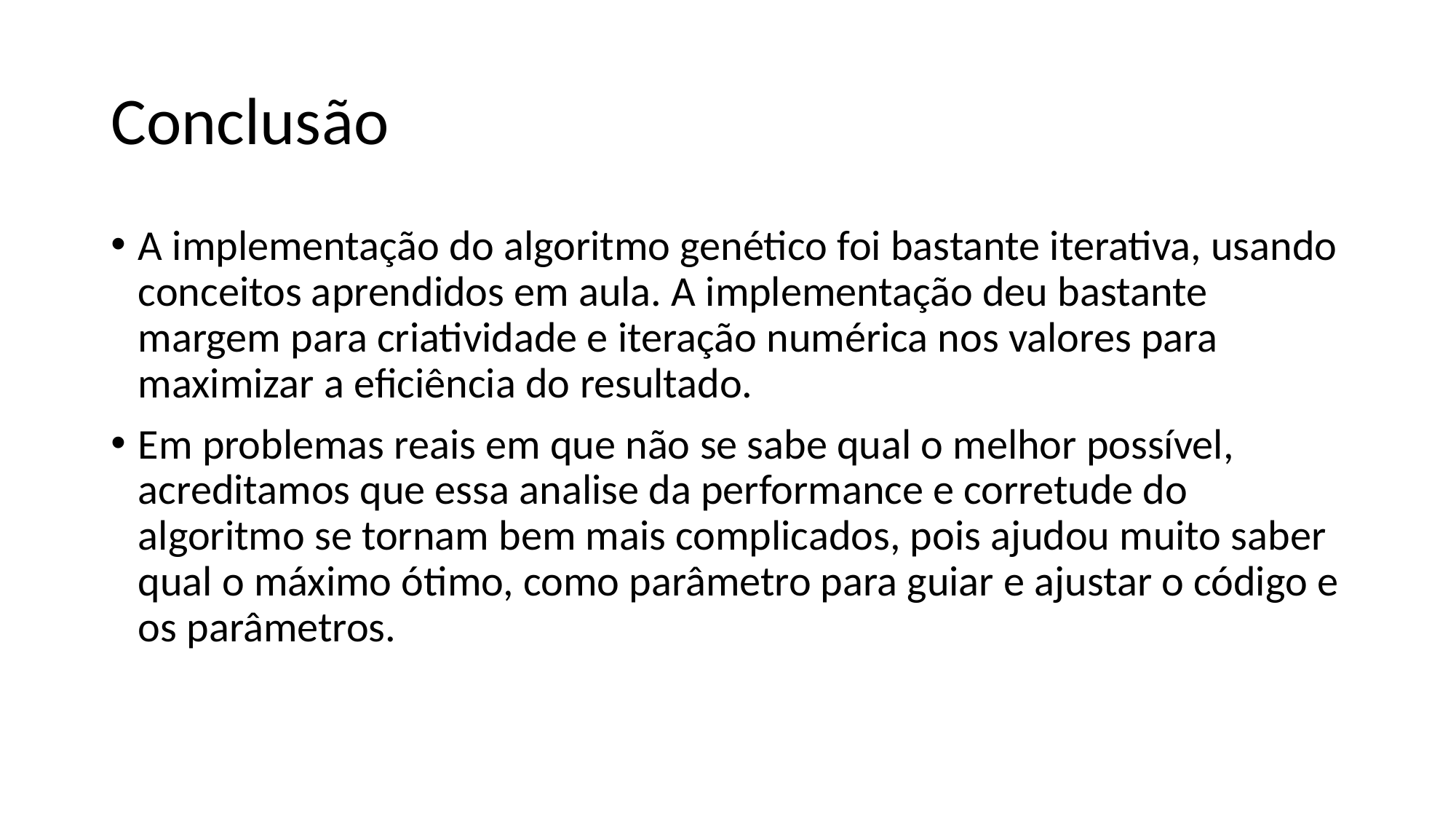

# Conclusão
A implementação do algoritmo genético foi bastante iterativa, usando conceitos aprendidos em aula. A implementação deu bastante margem para criatividade e iteração numérica nos valores para maximizar a eficiência do resultado.
Em problemas reais em que não se sabe qual o melhor possível, acreditamos que essa analise da performance e corretude do algoritmo se tornam bem mais complicados, pois ajudou muito saber qual o máximo ótimo, como parâmetro para guiar e ajustar o código e os parâmetros.